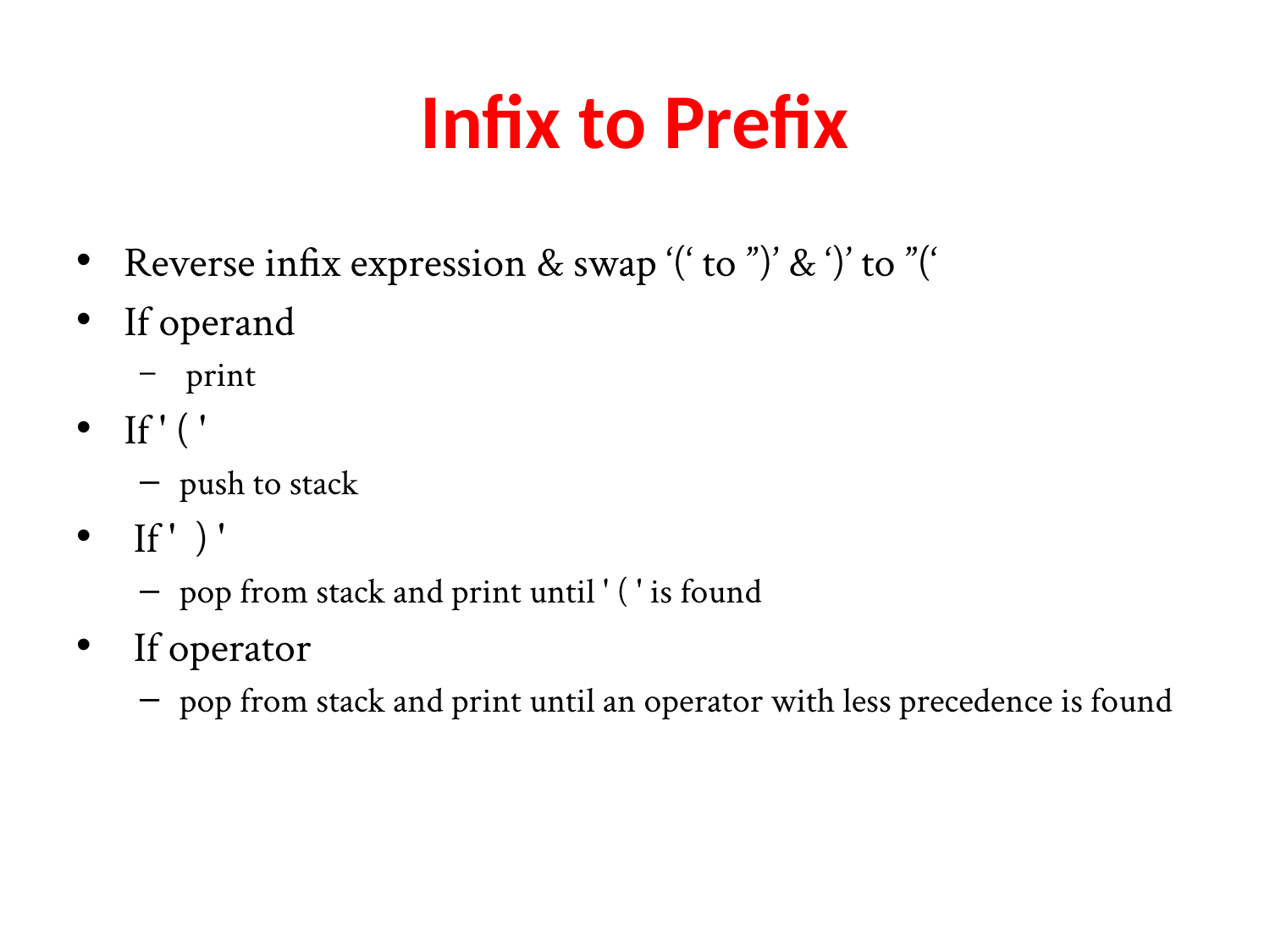

# Infix to Prefix
Reverse infix expression & swap ‘(‘ to ”)’ & ‘)’ to ”(‘
If operand
 print
If ' ( '
push to stack
 If '  ) '
pop from stack and print until ' ( ' is found
 If operator
pop from stack and print until an operator with less precedence is found